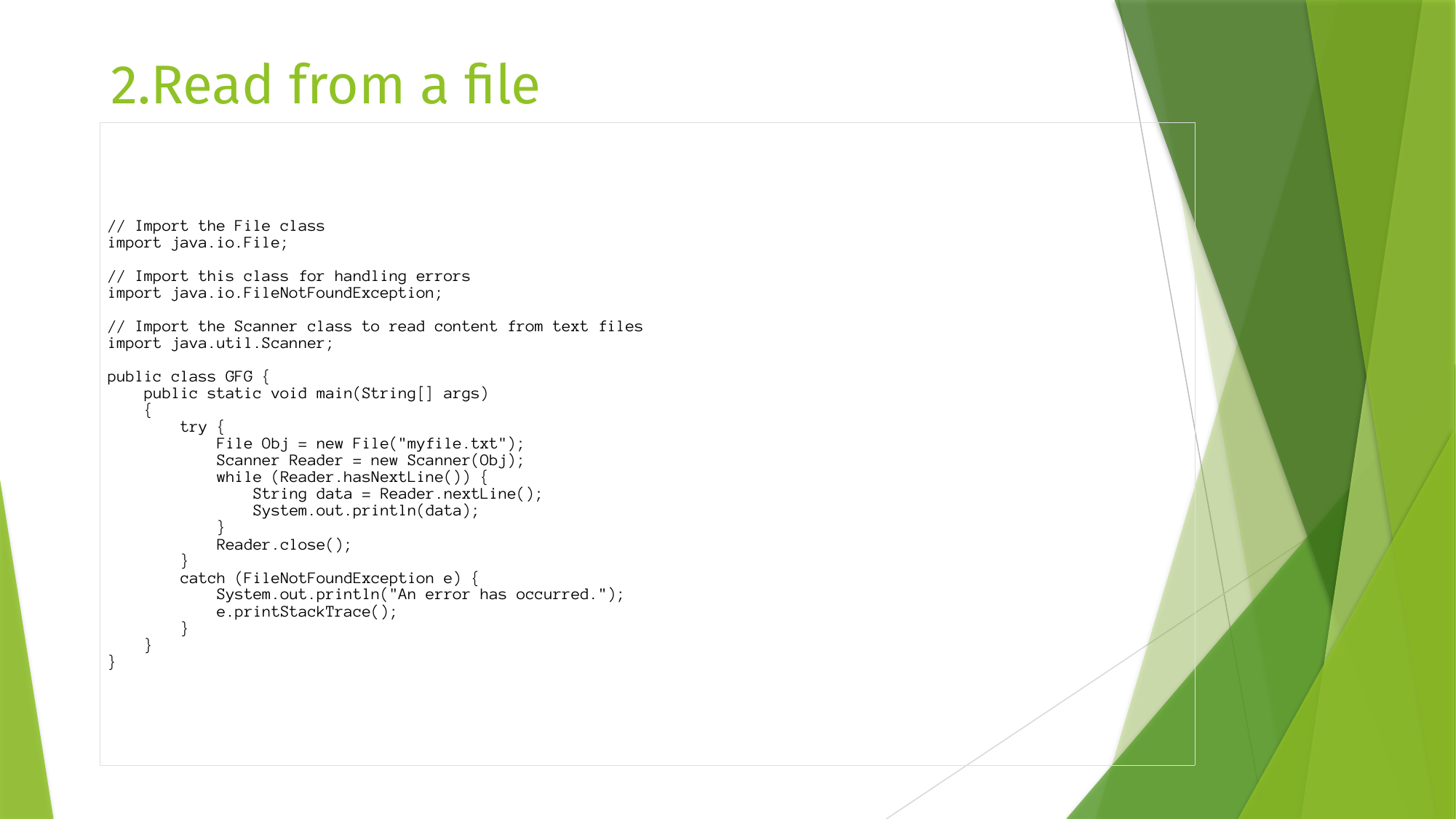

# 2.Read from a file
| // Import the File class import java.io.File;   // Import this class for handling errors import java.io.FileNotFoundException;   // Import the Scanner class to read content from text files import java.util.Scanner;   public class GFG {     public static void main(String[] args)     {         try {             File Obj = new File("myfile.txt");             Scanner Reader = new Scanner(Obj);             while (Reader.hasNextLine()) {                 String data = Reader.nextLine();                 System.out.println(data);             }             Reader.close();         }         catch (FileNotFoundException e) {             System.out.println("An error has occurred.");             e.printStackTrace();         }     } } |
| --- |